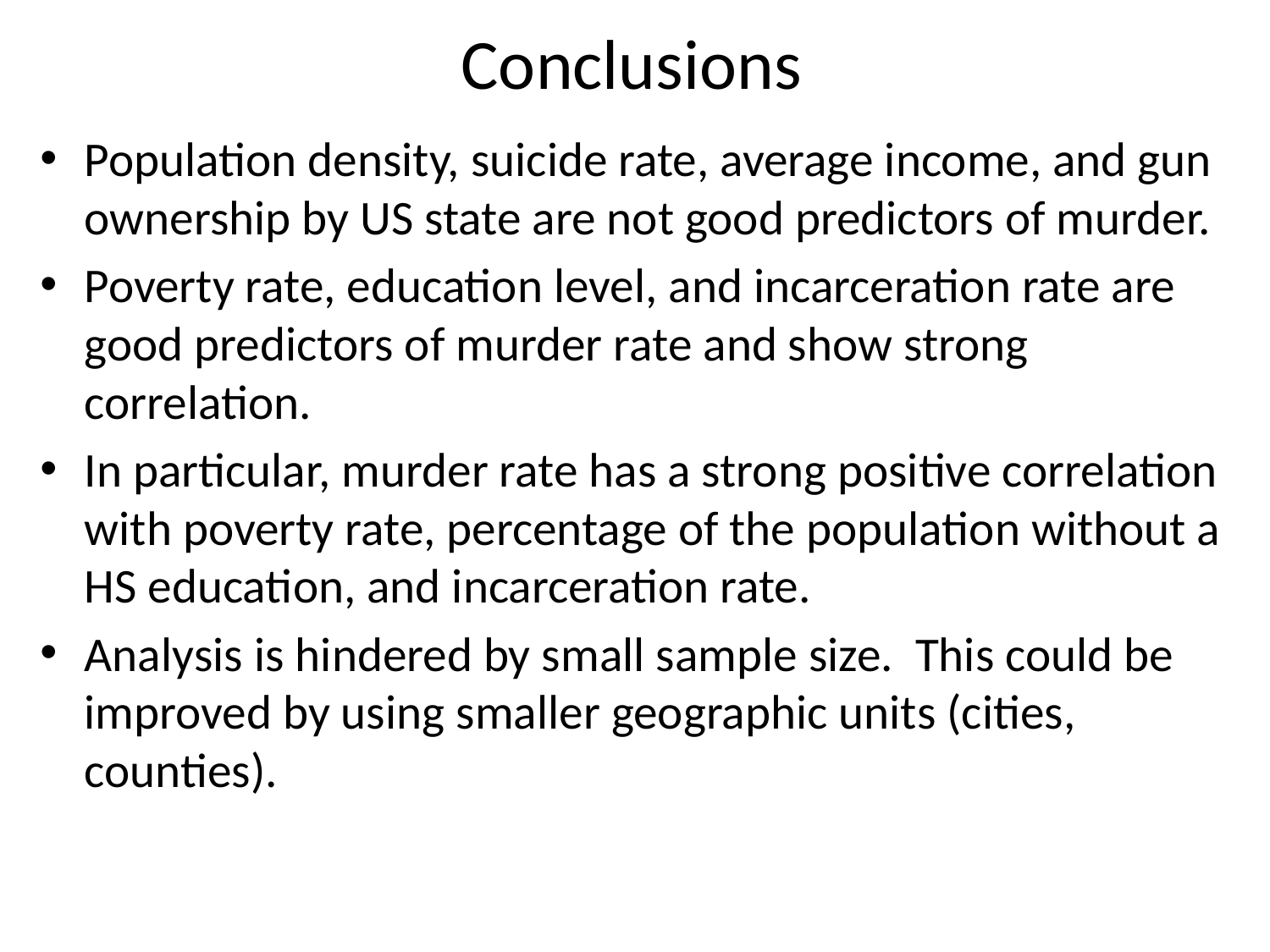

# Conclusions
Population density, suicide rate, average income, and gun ownership by US state are not good predictors of murder.
Poverty rate, education level, and incarceration rate are good predictors of murder rate and show strong correlation.
In particular, murder rate has a strong positive correlation with poverty rate, percentage of the population without a HS education, and incarceration rate.
Analysis is hindered by small sample size.  This could be improved by using smaller geographic units (cities, counties).